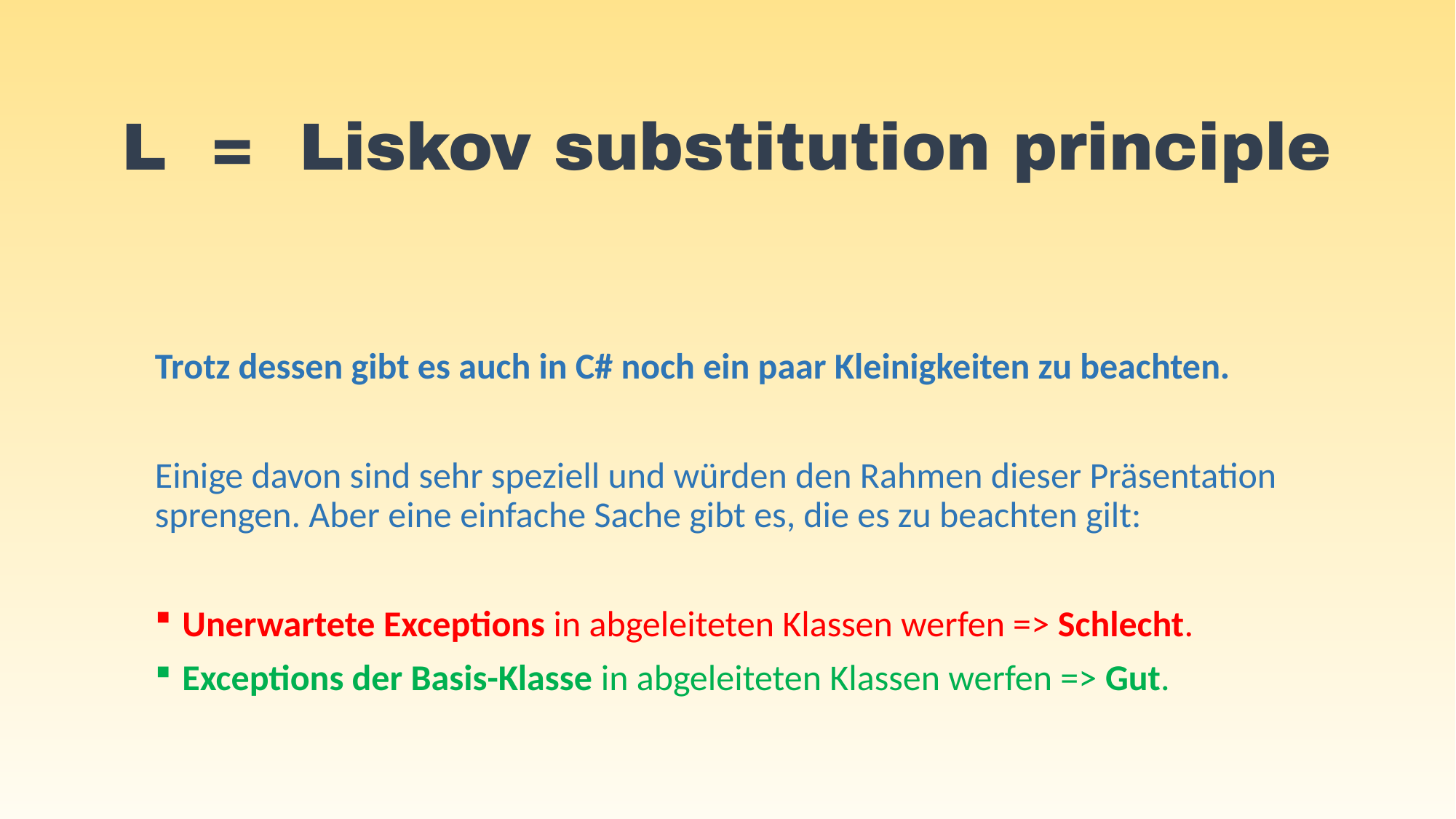

# L  =  Liskov substitution principle
Trotz dessen gibt es auch in C# noch ein paar Kleinigkeiten zu beachten.

Einige davon sind sehr speziell und würden den Rahmen dieser Präsentation sprengen. Aber eine einfache Sache gibt es, die es zu beachten gilt:

Unerwartete Exceptions in abgeleiteten Klassen werfen => Schlecht.
Exceptions der Basis-Klasse in abgeleiteten Klassen werfen => Gut.